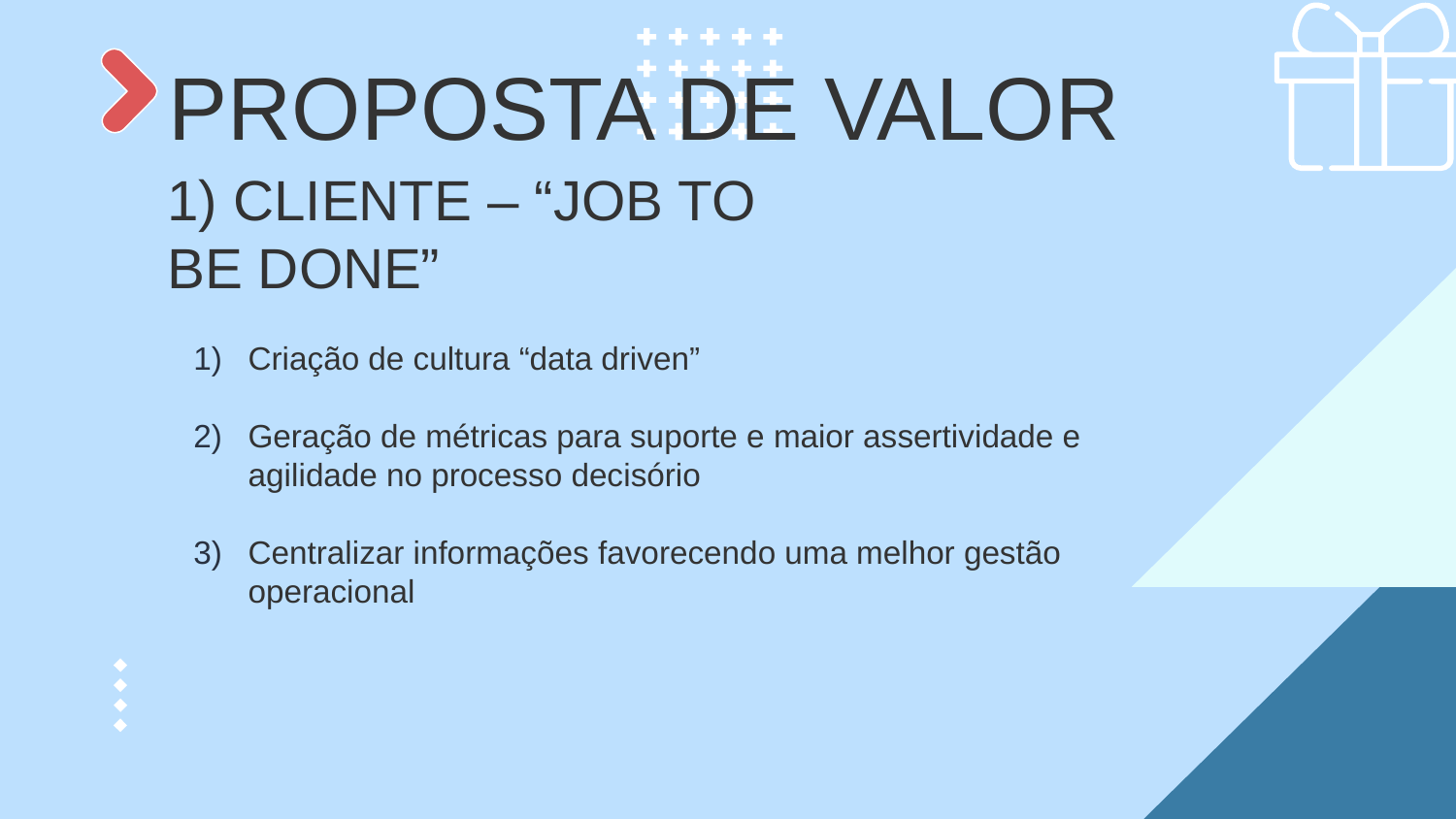

PROPOSTA DE VALOR
1) CLIENTE – “JOB TO BE DONE”
Criação de cultura “data driven”

Geração de métricas para suporte e maior assertividade e agilidade no processo decisório

Centralizar informações favorecendo uma melhor gestão operacional